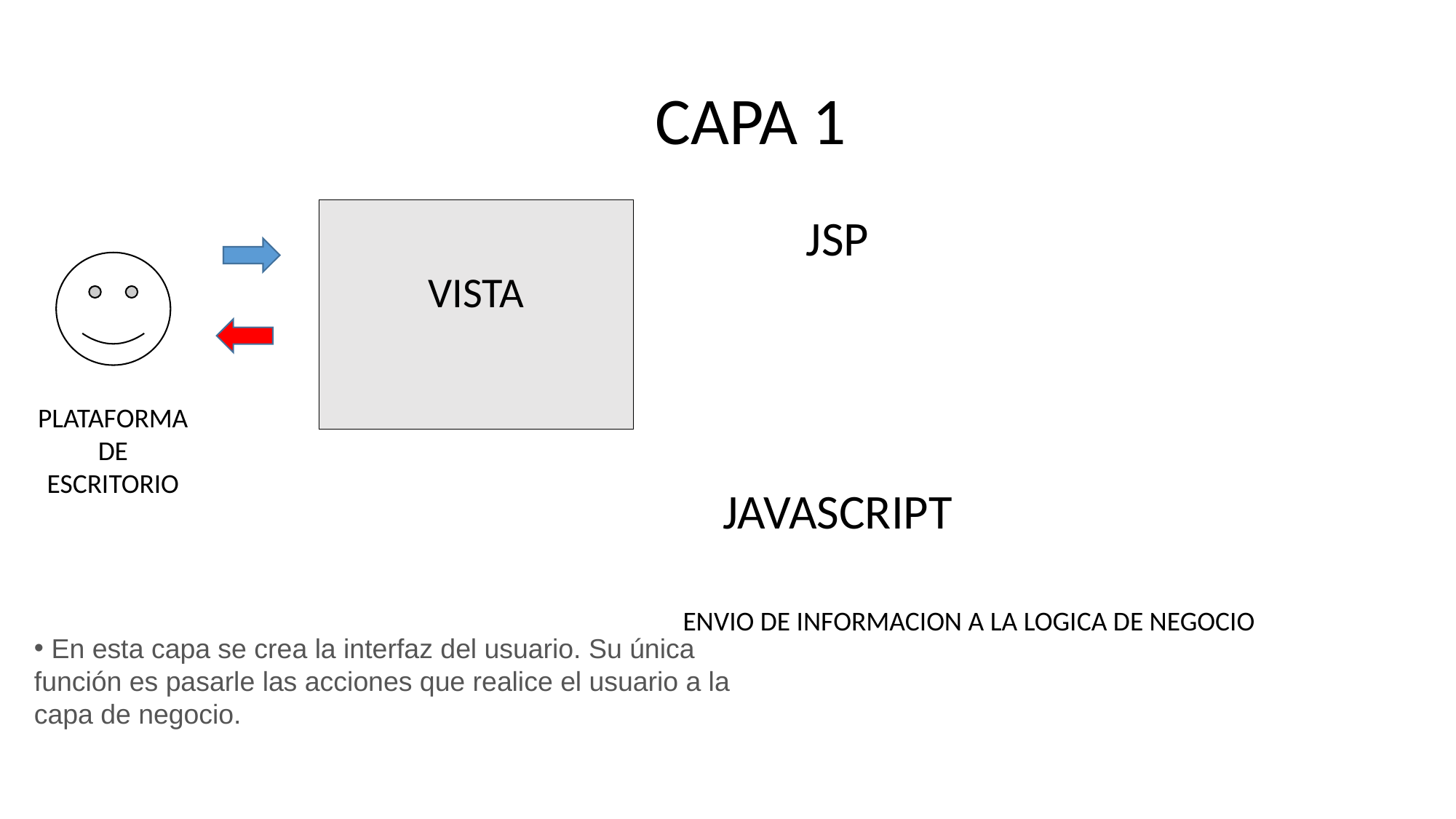

# CAPA 1

VISTA

JSP

SOLICITUD

PLATAFORMA
DE ESCRITORIO
JAVASCRIPT
ENVIO DE INFORMACION A LA LOGICA DE NEGOCIO
 En esta capa se crea la interfaz del usuario. Su única función es pasarle las acciones que realice el usuario a la capa de negocio.